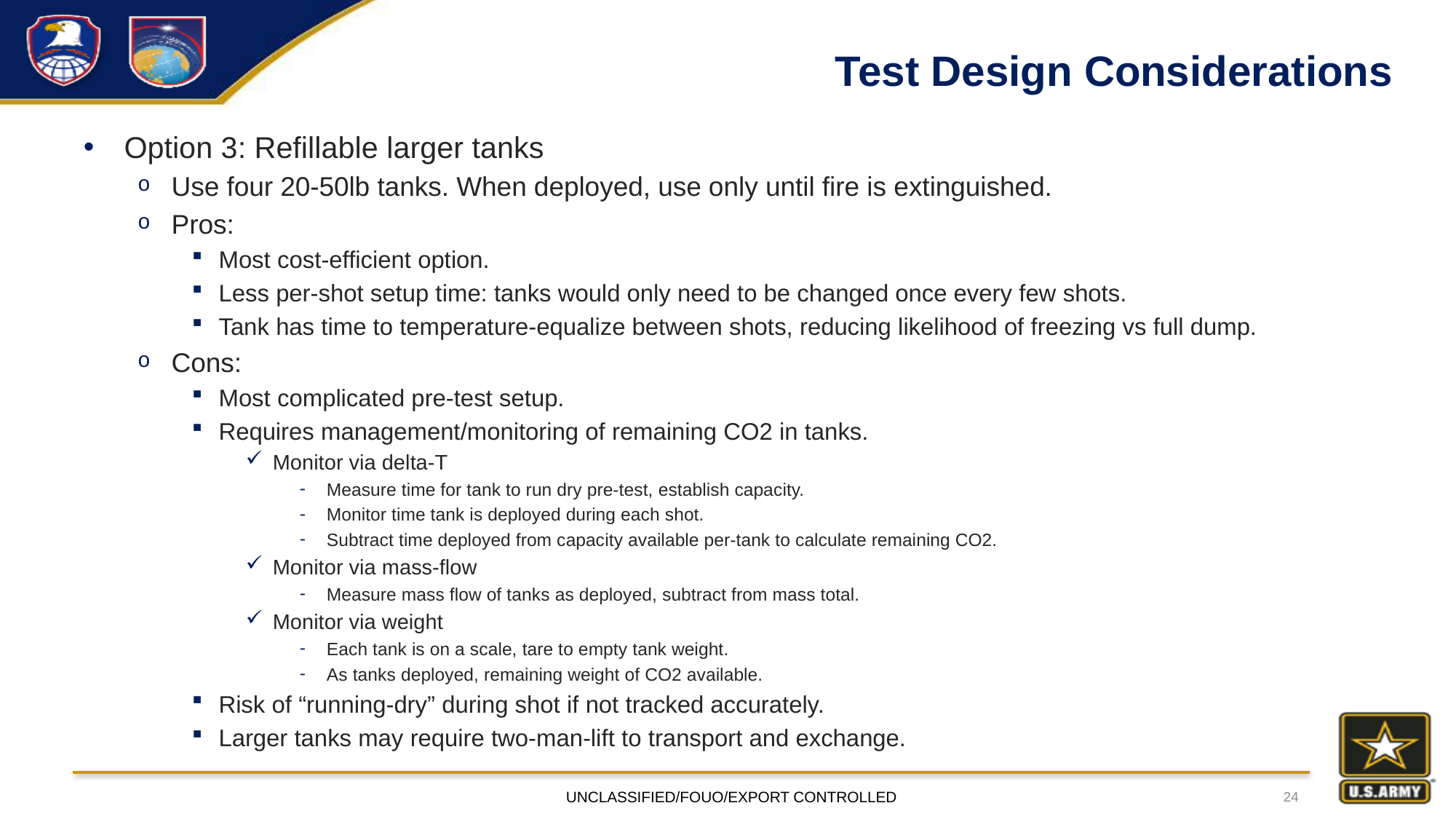

# Test Design Considerations
Option 3: Refillable larger tanks
Use four 20-50lb tanks. When deployed, use only until fire is extinguished.
Pros:
Most cost-efficient option.
Less per-shot setup time: tanks would only need to be changed once every few shots.
Tank has time to temperature-equalize between shots, reducing likelihood of freezing vs full dump.
Cons:
Most complicated pre-test setup.
Requires management/monitoring of remaining CO2 in tanks.
Monitor via delta-T
Measure time for tank to run dry pre-test, establish capacity.
Monitor time tank is deployed during each shot.
Subtract time deployed from capacity available per-tank to calculate remaining CO2.
Monitor via mass-flow
Measure mass flow of tanks as deployed, subtract from mass total.
Monitor via weight
Each tank is on a scale, tare to empty tank weight.
As tanks deployed, remaining weight of CO2 available.
Risk of “running-dry” during shot if not tracked accurately.
Larger tanks may require two-man-lift to transport and exchange.

UNCLASSIFIED/FOUO/EXPORT CONTROLLED
24